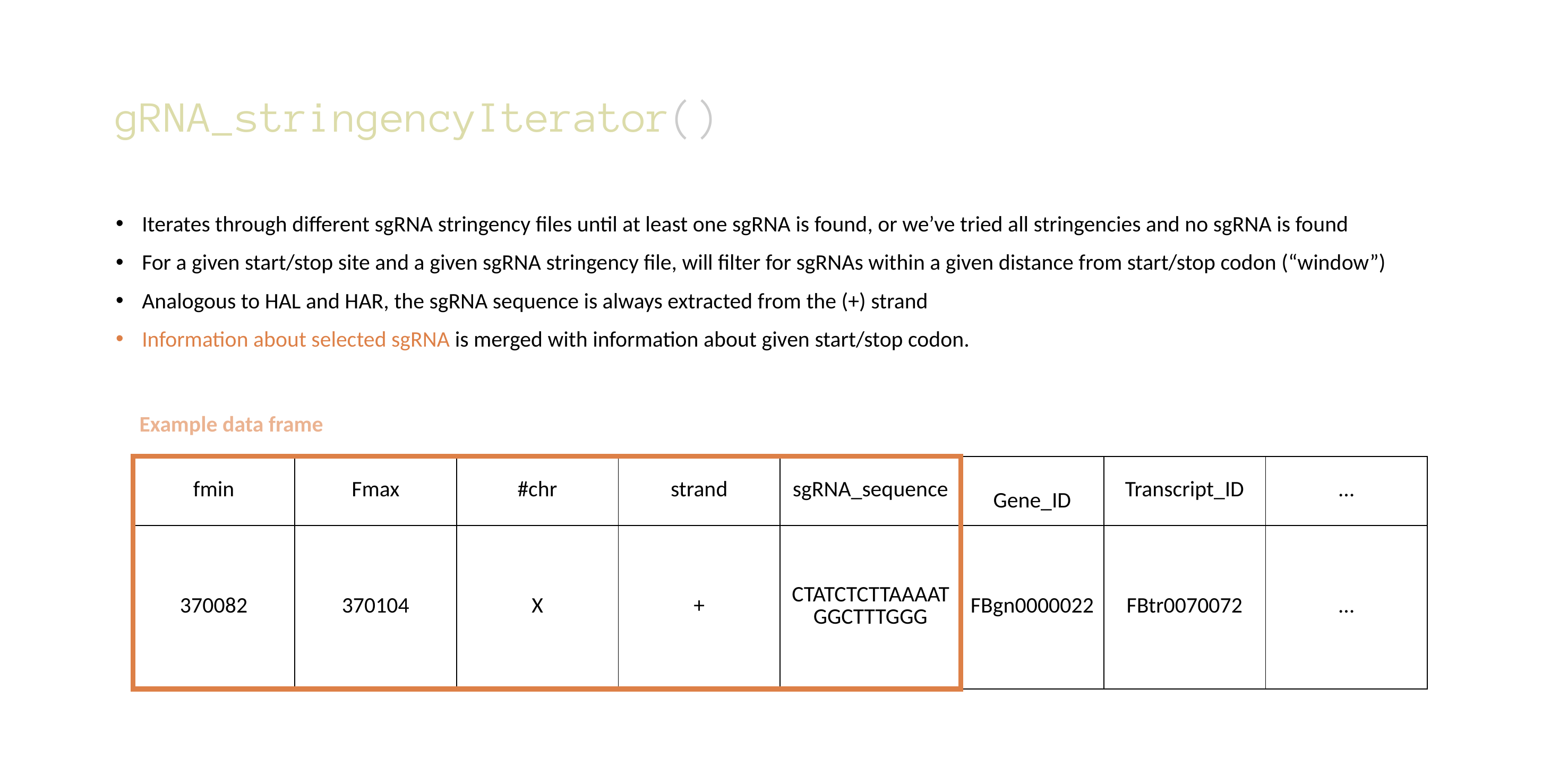

# gRNA_stringencyIterator()
Iterates through different sgRNA stringency files until at least one sgRNA is found, or we’ve tried all stringencies and no sgRNA is found
For a given start/stop site and a given sgRNA stringency file, will filter for sgRNAs within a given distance from start/stop codon (“window”)
Analogous to HAL and HAR, the sgRNA sequence is always extracted from the (+) strand
Information about selected sgRNA is merged with information about given start/stop codon.

Example data frame
| fmin | Fmax | #chr | strand | sgRNA\_sequence | Gene\_ID | Transcript\_ID | … |
| --- | --- | --- | --- | --- | --- | --- | --- |
| 370082 | 370104 | X | + | CTATCTCTTAAAATGGCTTTGGG | FBgn0000022 | FBtr0070072 | … |